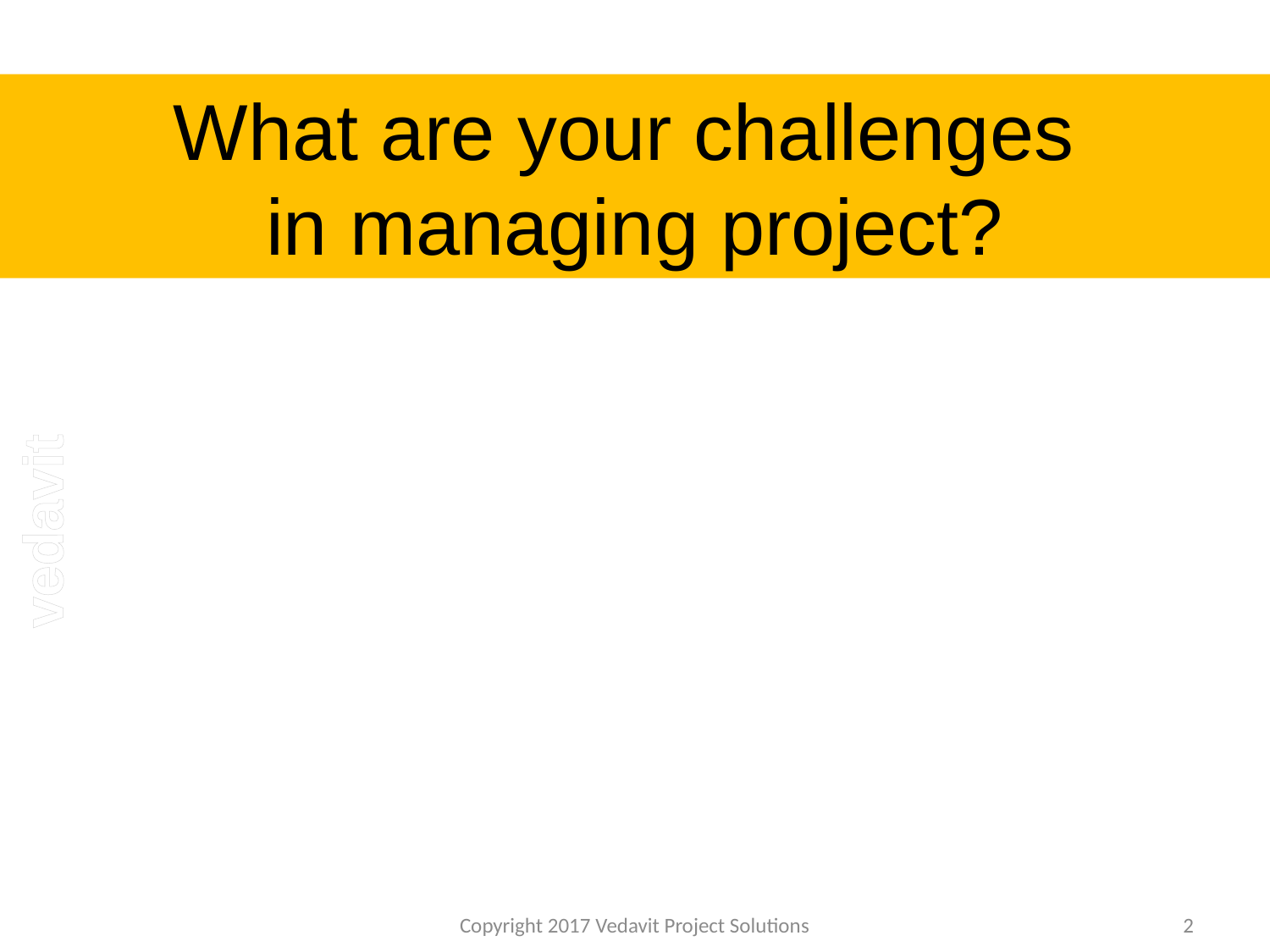

# What are your challenges in managing project?

Copyright 2017 Vedavit Project Solutions
2